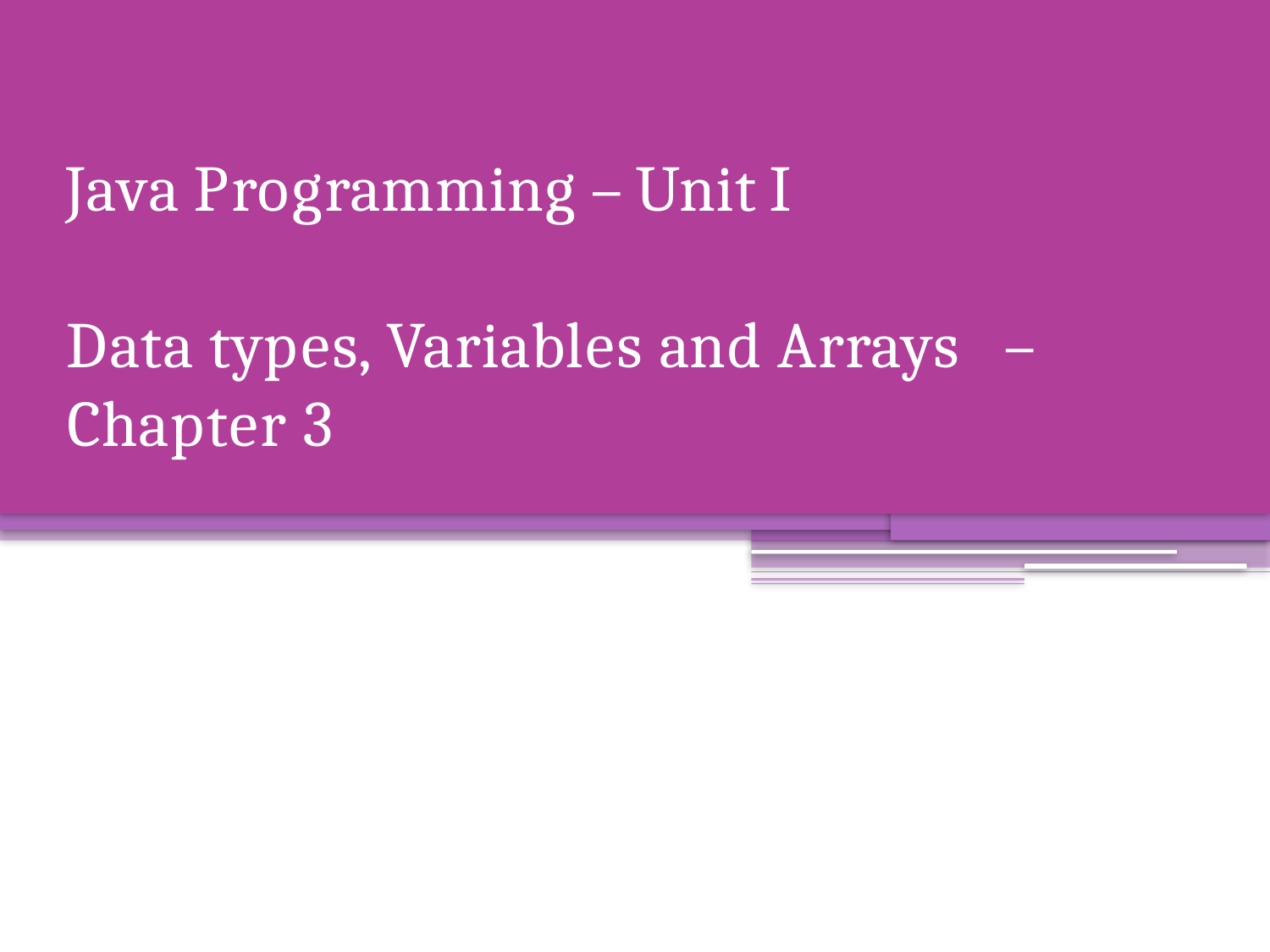

# Java Programming – Unit I Data types, Variables and Arrays   – Chapter 3